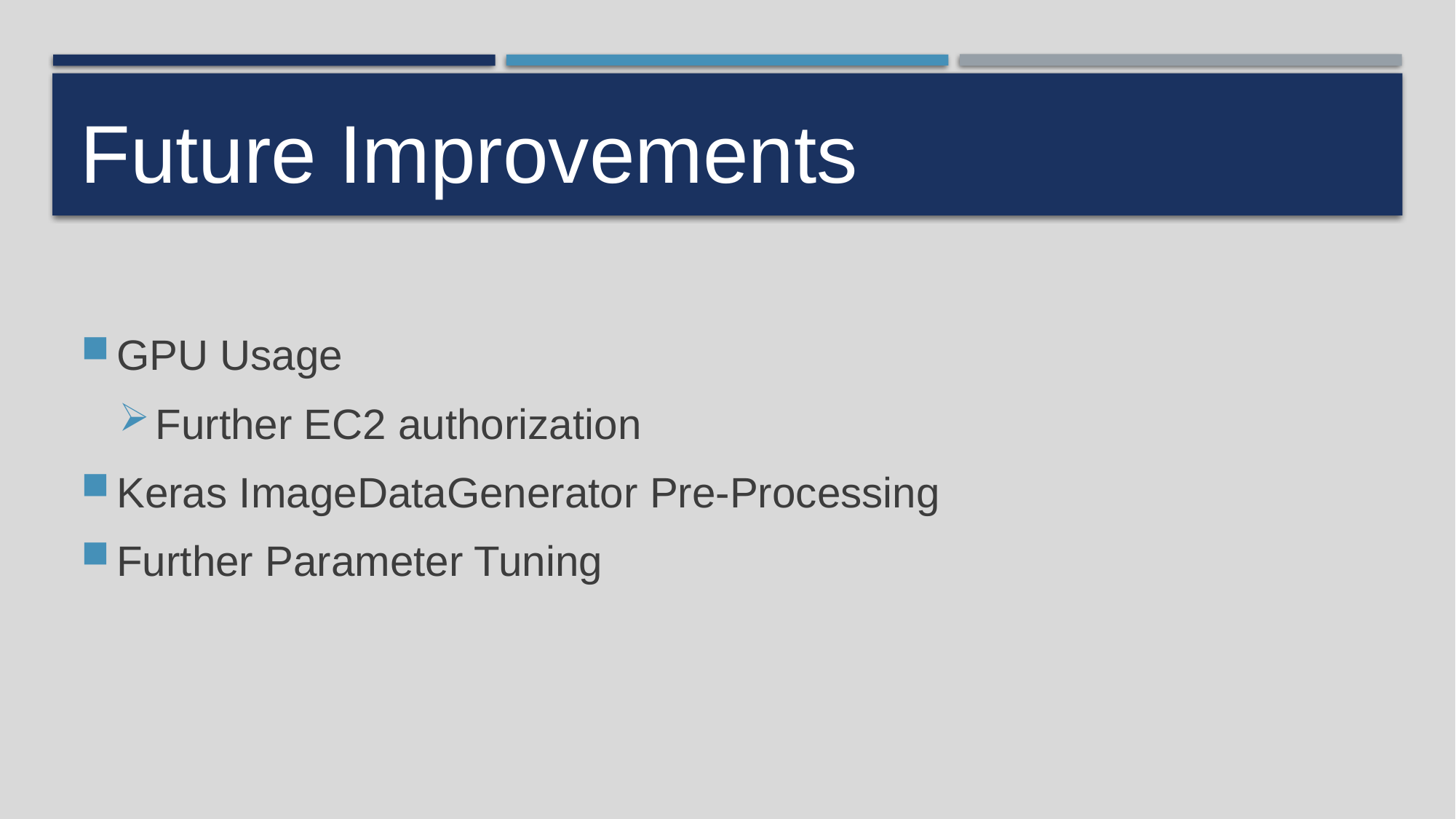

# Future Improvements
GPU Usage
Further EC2 authorization
Keras ImageDataGenerator Pre-Processing
Further Parameter Tuning